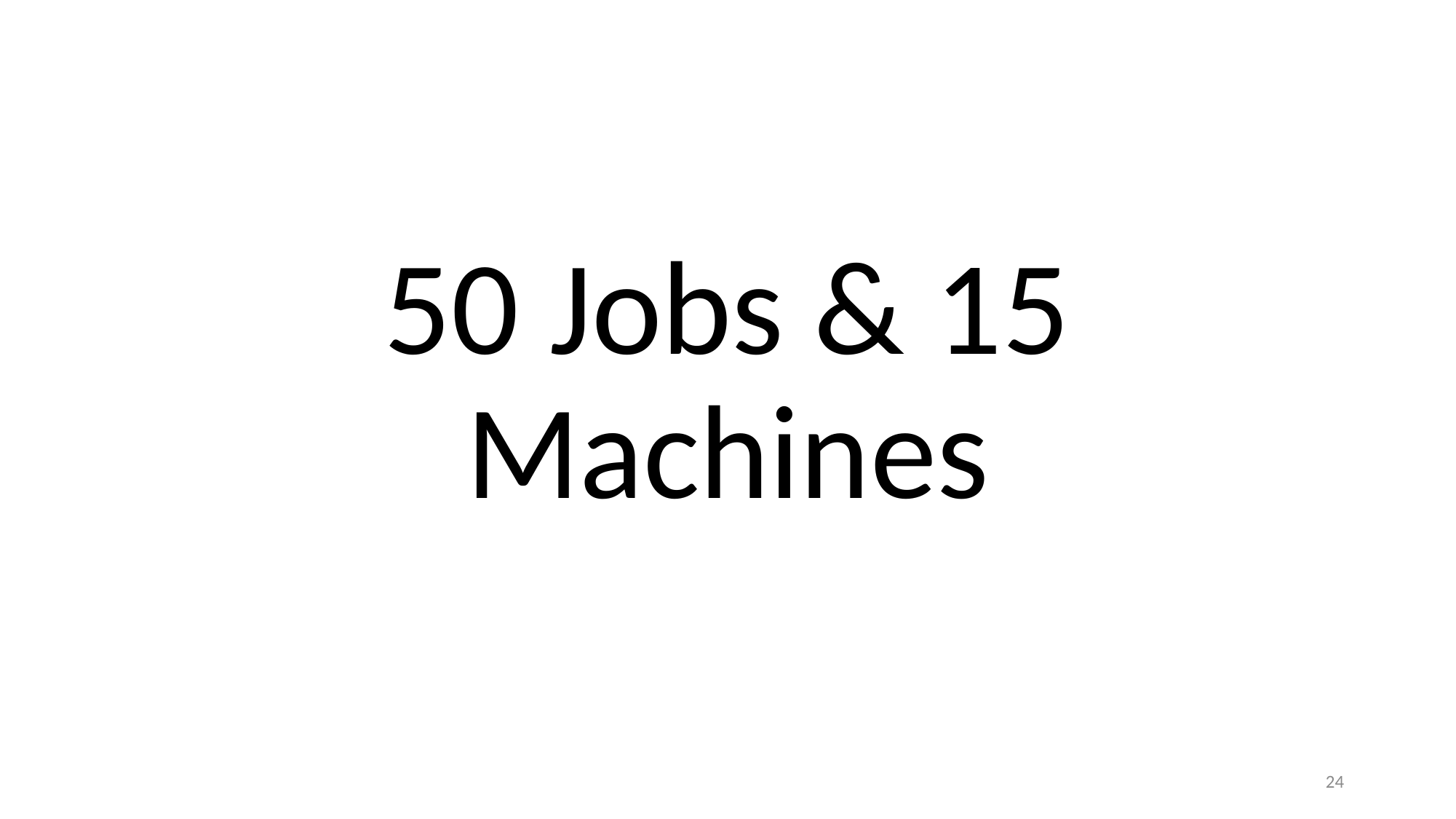

# 50 Jobs & 15 Machines
24